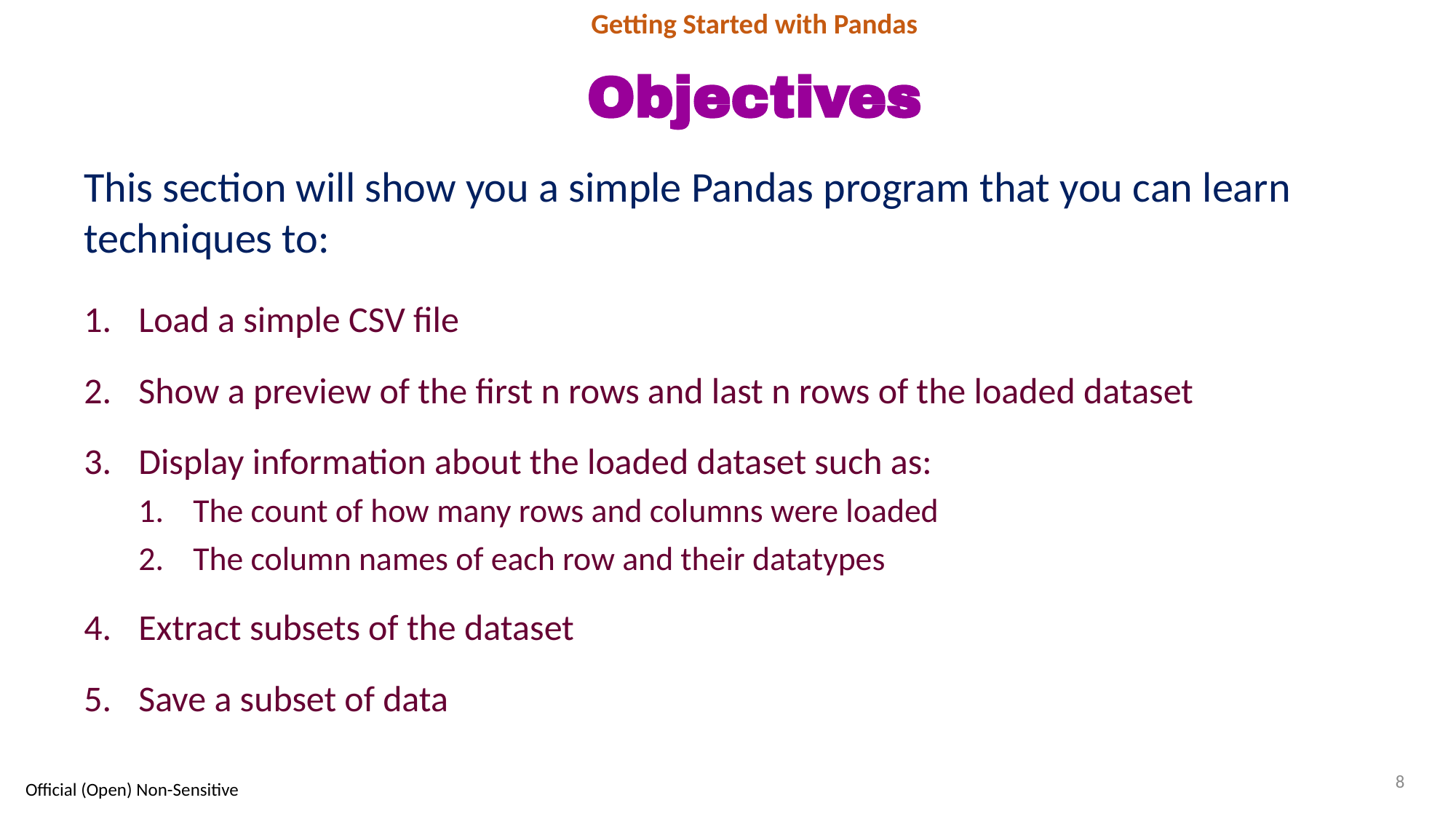

Getting Started with Pandas
# Objectives
This section will show you a simple Pandas program that you can learn techniques to:
Load a simple CSV file
Show a preview of the first n rows and last n rows of the loaded dataset
Display information about the loaded dataset such as:
The count of how many rows and columns were loaded
The column names of each row and their datatypes
Extract subsets of the dataset
Save a subset of data
8
Official (Open) Non-Sensitive